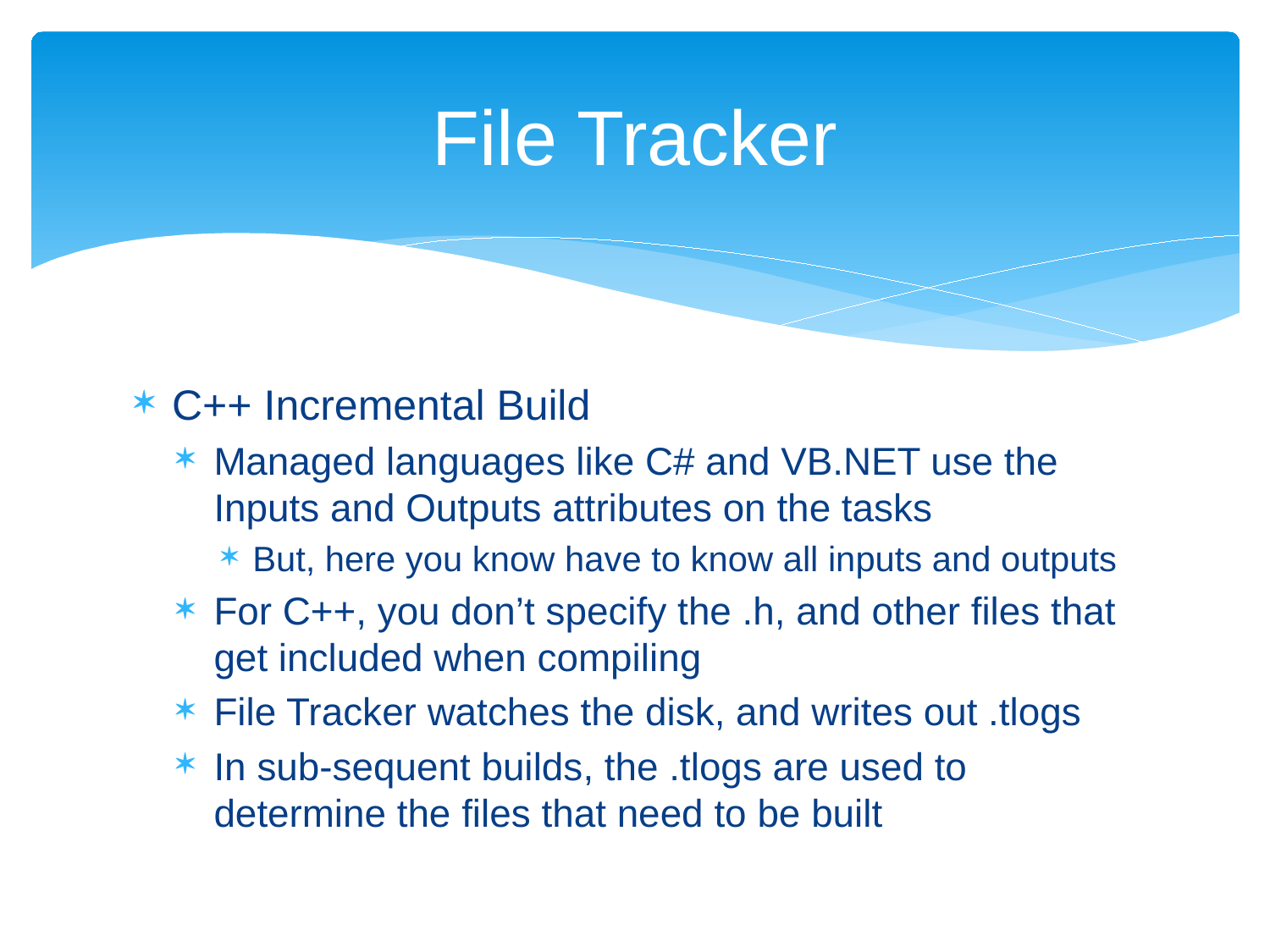

# File Tracker
C++ Incremental Build
Managed languages like C# and VB.NET use the Inputs and Outputs attributes on the tasks
But, here you know have to know all inputs and outputs
For C++, you don’t specify the .h, and other files that get included when compiling
File Tracker watches the disk, and writes out .tlogs
In sub-sequent builds, the .tlogs are used to determine the files that need to be built